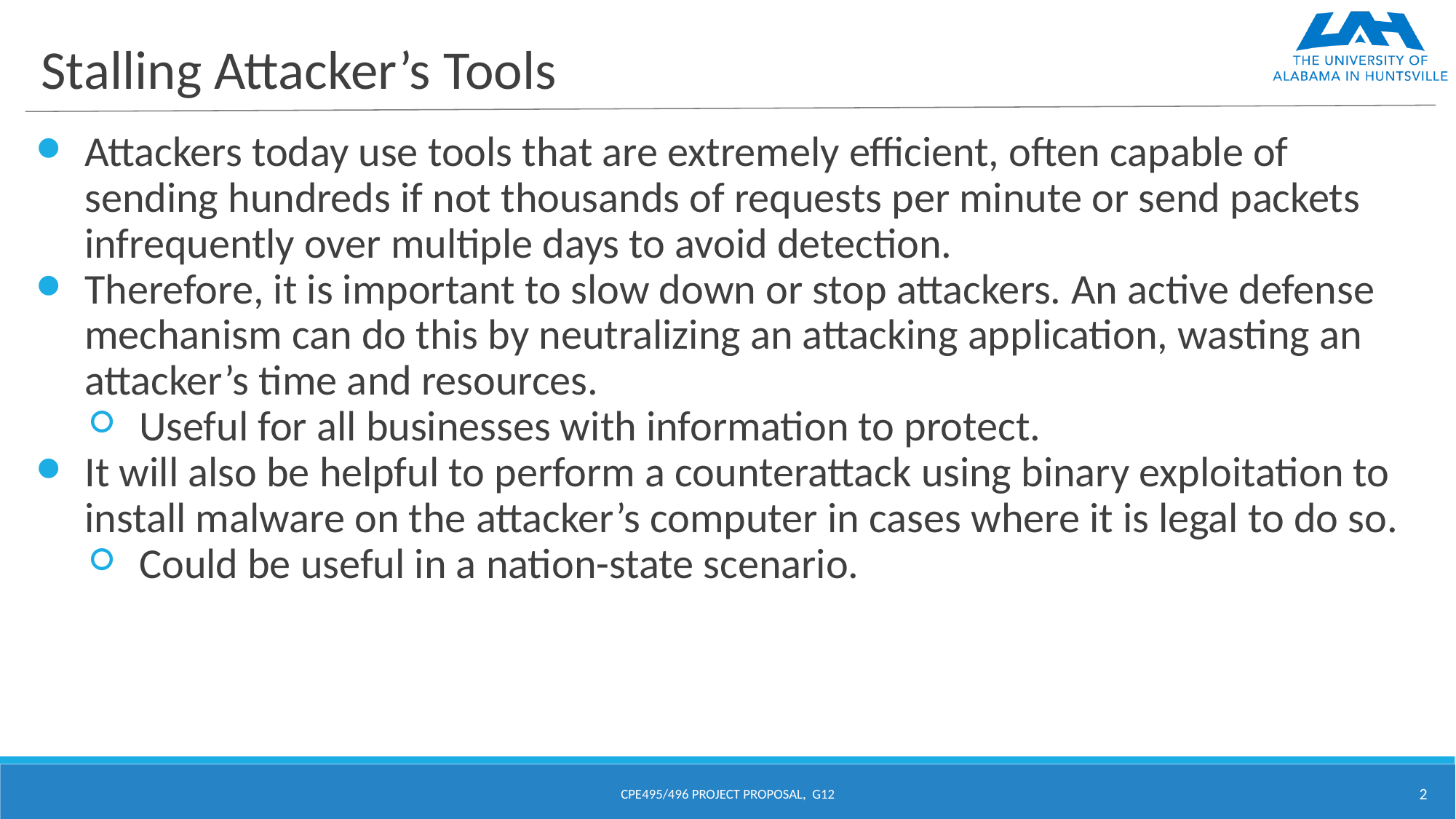

# Stalling Attacker’s Tools
Attackers today use tools that are extremely efficient, often capable of sending hundreds if not thousands of requests per minute or send packets infrequently over multiple days to avoid detection.
Therefore, it is important to slow down or stop attackers. An active defense mechanism can do this by neutralizing an attacking application, wasting an attacker’s time and resources.
Useful for all businesses with information to protect.
It will also be helpful to perform a counterattack using binary exploitation to install malware on the attacker’s computer in cases where it is legal to do so.
Could be useful in a nation-state scenario.
CPE495/496 PROJECT PROPOSAL,  G12
2